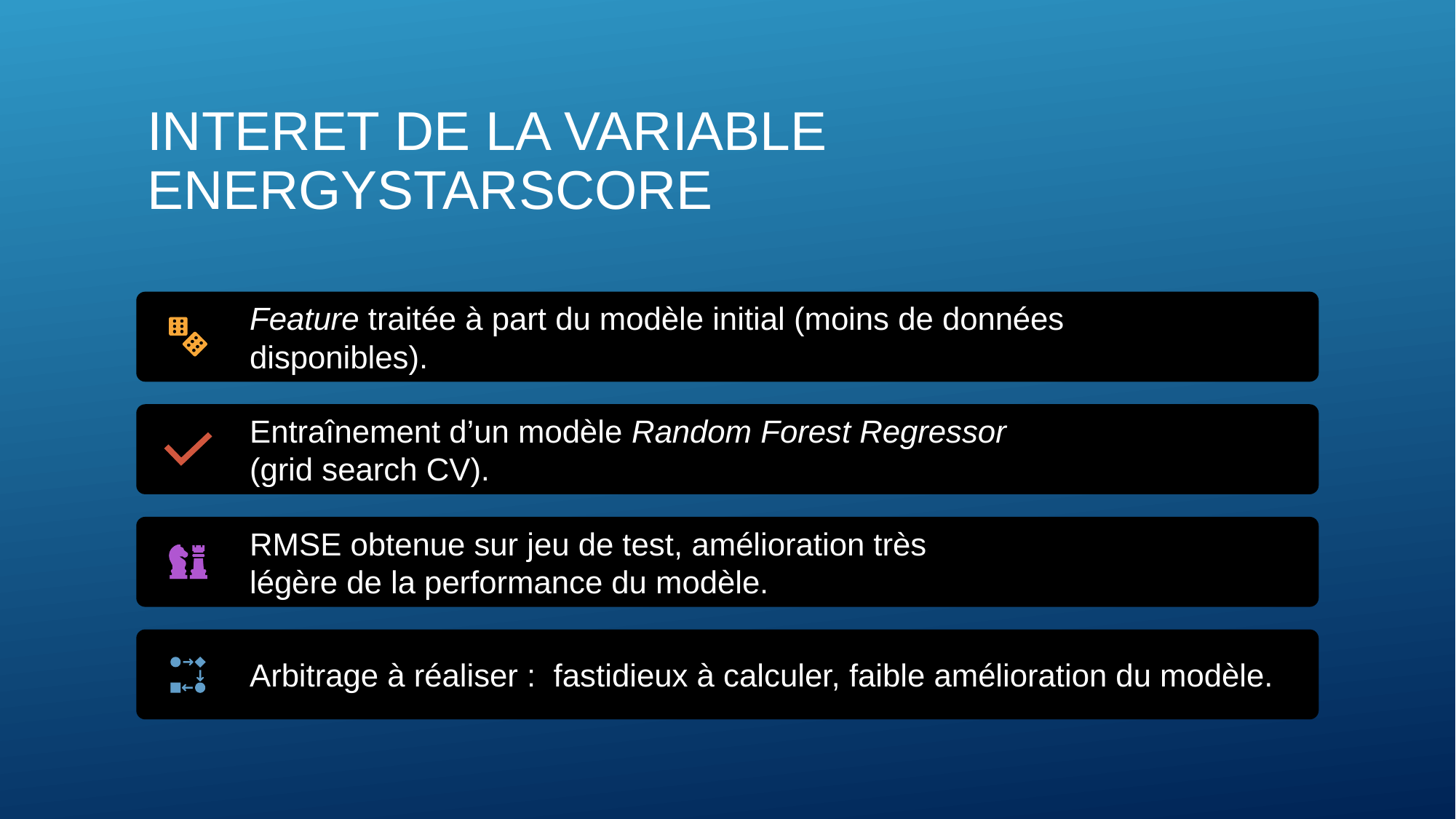

# INTERET DE LA VARIABLE ENERGYSTARSCORE
Feature traitée à part du modèle initial (moins de données
disponibles).
Entraînement d’un modèle Random Forest Regressor
(grid search CV).
RMSE obtenue sur jeu de test, amélioration très
légère de la performance du modèle.
Arbitrage à réaliser :  fastidieux à calculer, faible amélioration du modèle.